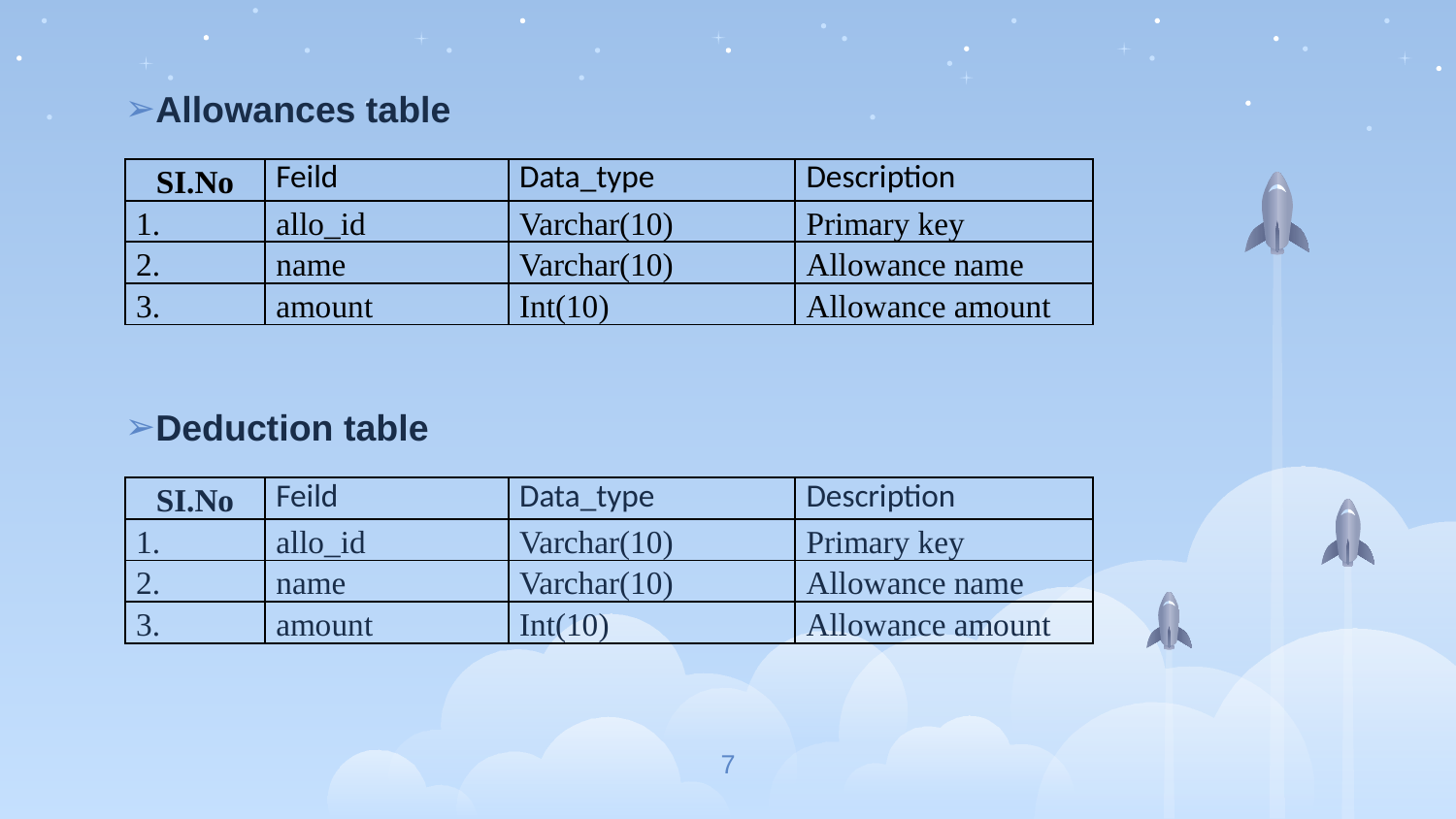

Allowances table
| SI.No | Feild | Data\_type | Description |
| --- | --- | --- | --- |
| 1. | allo\_id | Varchar(10) | Primary key |
| 2. | name | Varchar(10) | Allowance name |
| 3. | amount | Int(10) | Allowance amount |
Deduction table
| SI.No | Feild | Data\_type | Description |
| --- | --- | --- | --- |
| 1. | allo\_id | Varchar(10) | Primary key |
| 2. | name | Varchar(10) | Allowance name |
| 3. | amount | Int(10) | Allowance amount |
7